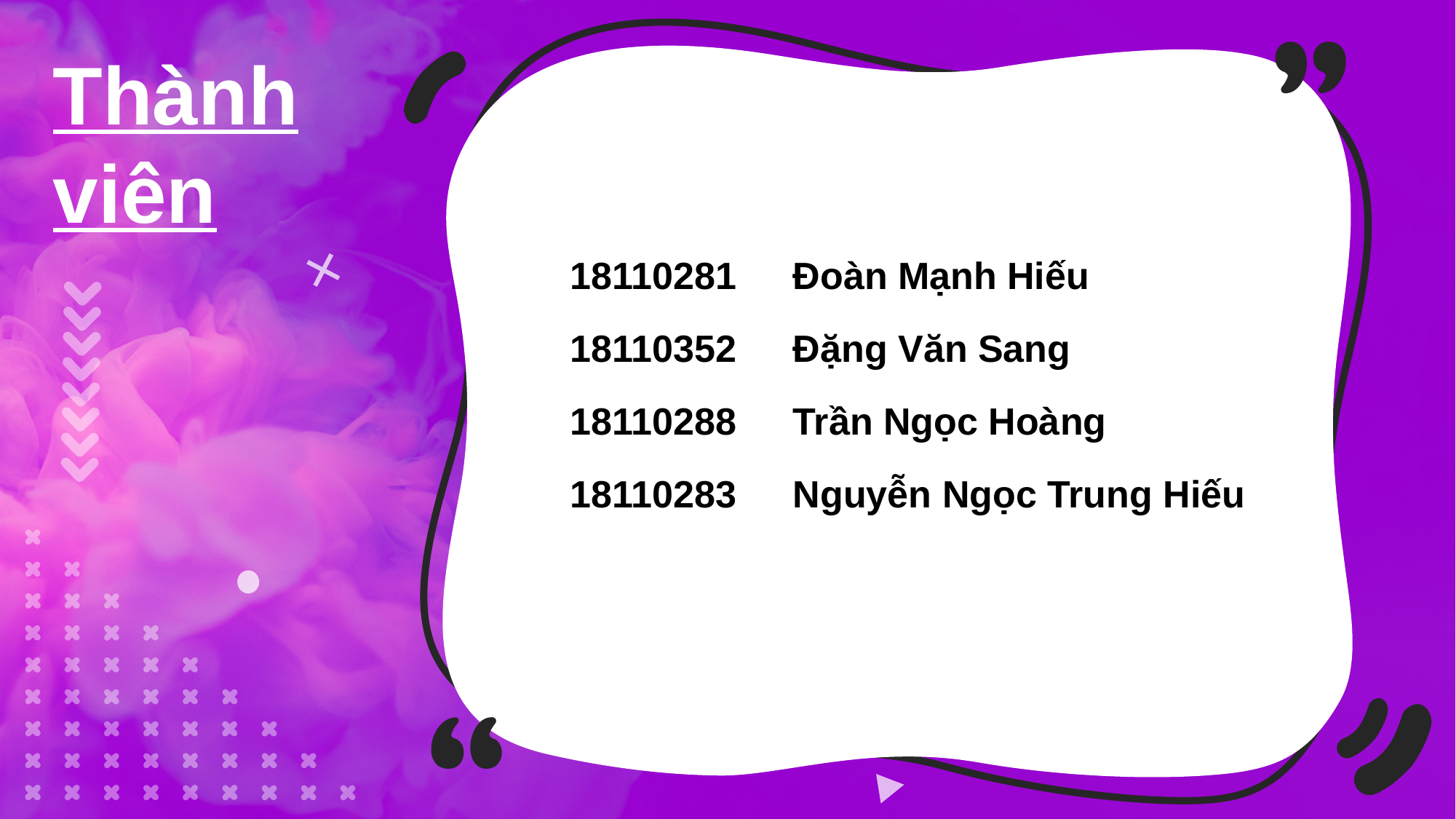

Thành viên

| 18110281 | Đoàn Mạnh Hiếu |
| --- | --- |
| 18110352 | Đặng Văn Sang |
| 18110288 | Trần Ngọc Hoàng |
| 18110283 | Nguyễn Ngọc Trung Hiếu |